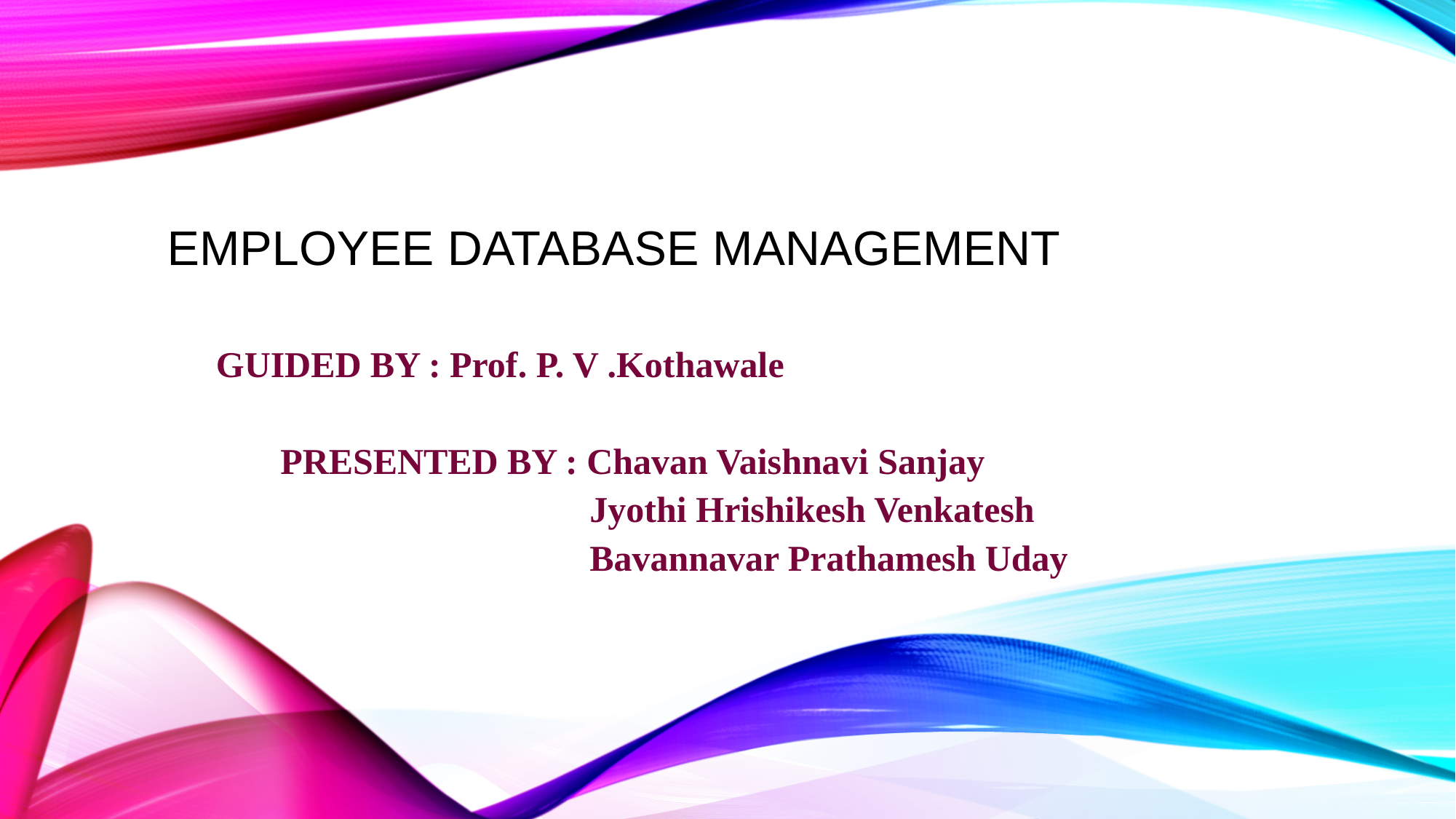

# EMPLOYEE DATABASE MANAGEMENT
 GUIDED BY : Prof. P. V .Kothawale

        PRESENTED BY : Chavan Vaishnavi Sanjay
		                  Jyothi Hrishikesh Venkatesh
		                  Bavannavar Prathamesh Uday